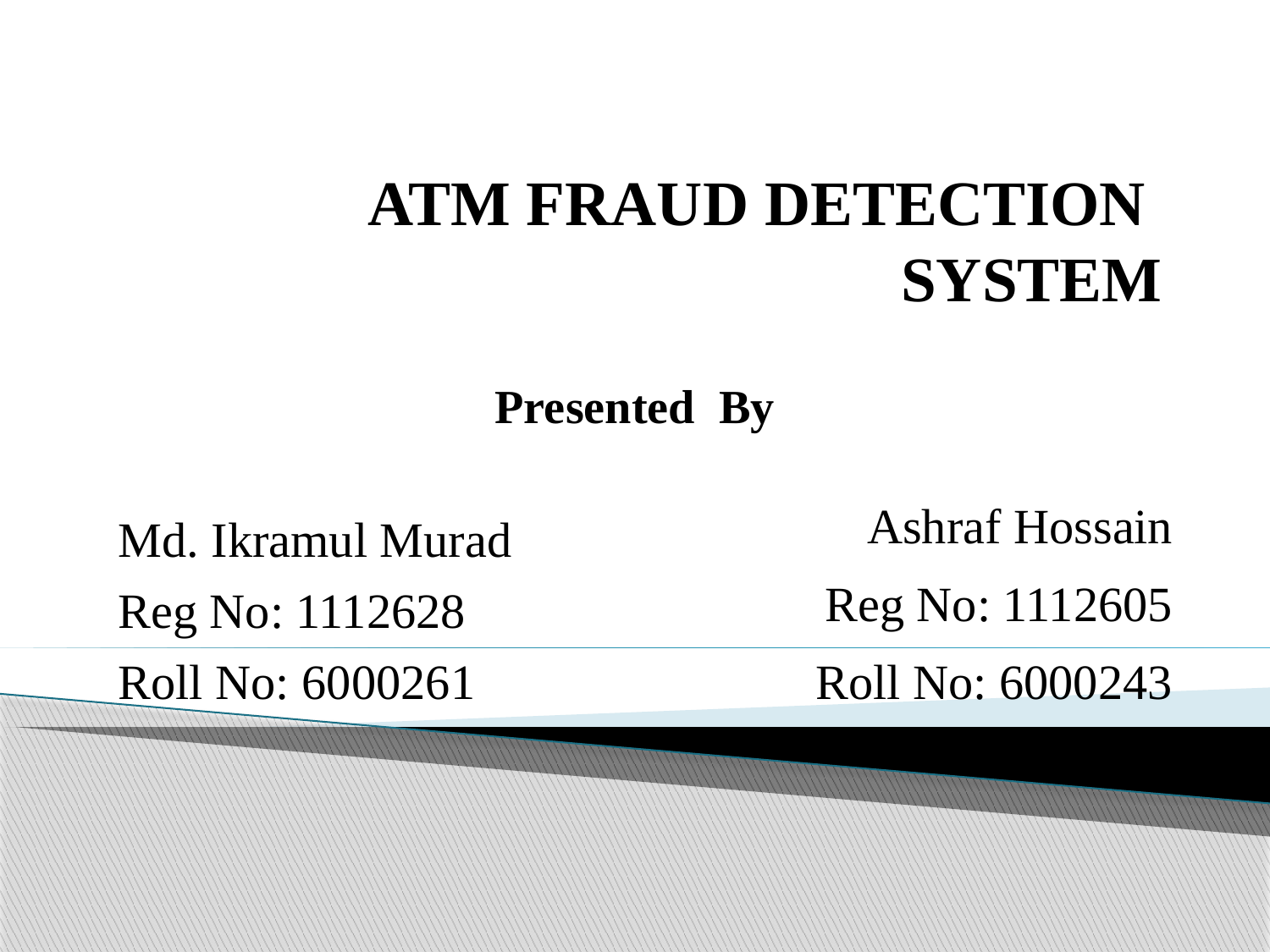

# ATM FRAUD DETECTION SYSTEM
Presented  By
Md. Ikramul Murad
Reg No: 1112628
Roll No: 6000261
Ashraf Hossain
Reg No: 1112605
Roll No: 6000243